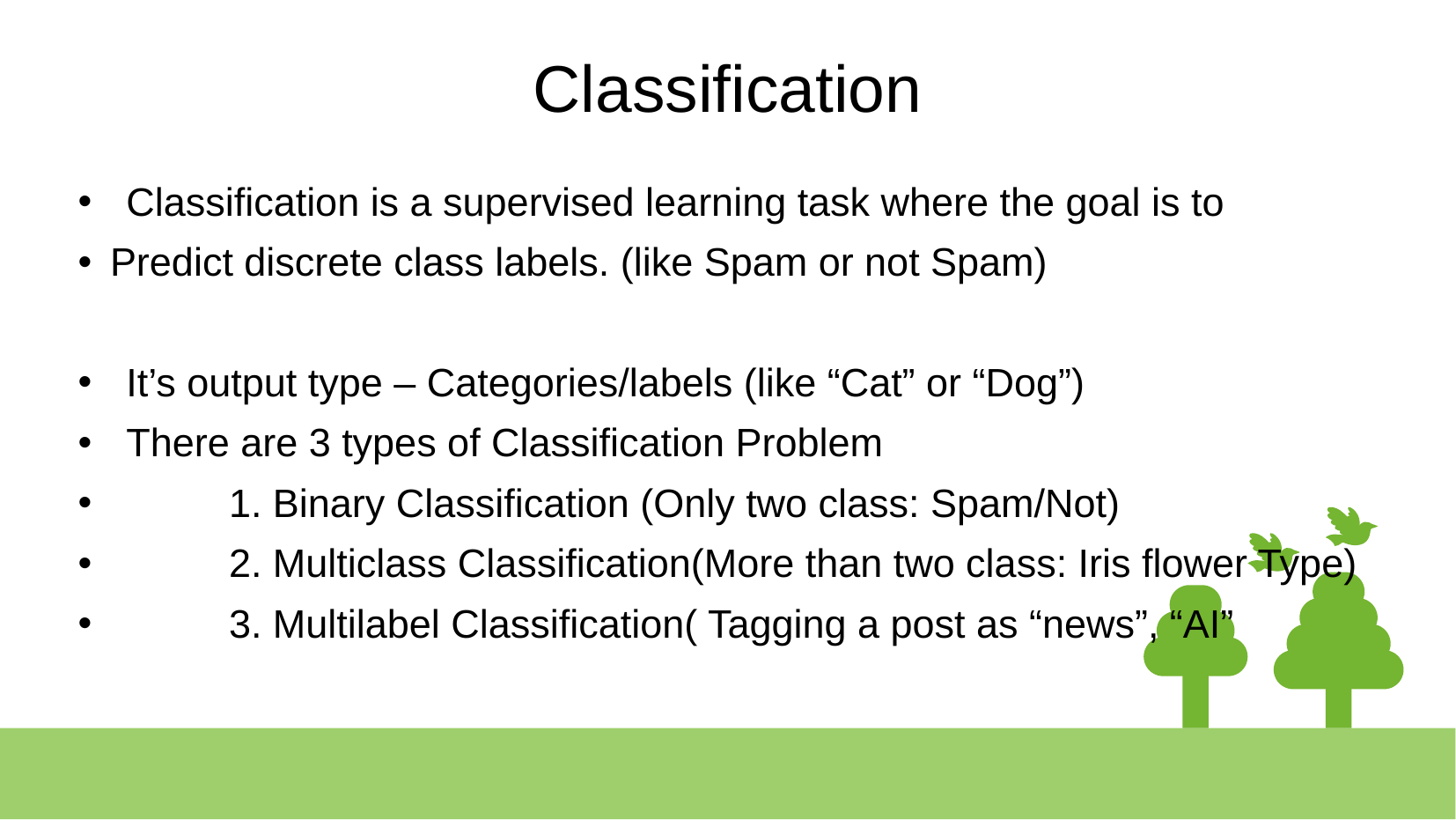

# Classification
Classification is a supervised learning task where the goal is to
Predict discrete class labels. (like Spam or not Spam)

It’s output type – Categories/labels (like “Cat” or “Dog”)
There are 3 types of Classification Problem
	1. Binary Classification (Only two class: Spam/Not)
	2. Multiclass Classification(More than two class: Iris flower Type)
	3. Multilabel Classification( Tagging a post as “news”, “AI”